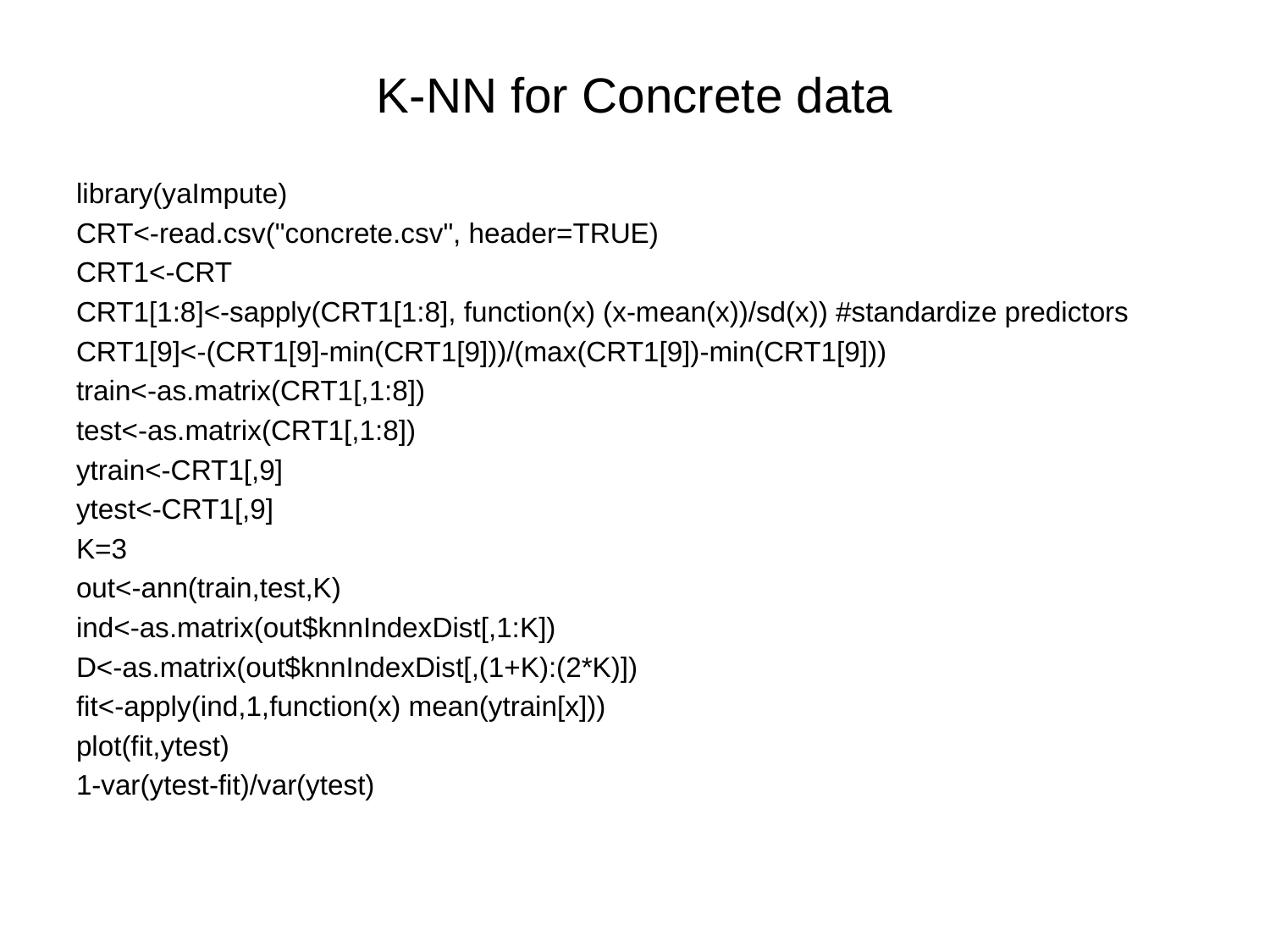

# K-NN for Concrete data
library(yaImpute)
CRT<-read.csv("concrete.csv", header=TRUE)
CRT1<-CRT
CRT1[1:8]<-sapply(CRT1[1:8], function(x) (x-mean(x))/sd(x)) #standardize predictors
CRT1[9]<-(CRT1[9]-min(CRT1[9]))/(max(CRT1[9])-min(CRT1[9]))
train<-as.matrix(CRT1[,1:8])
test<-as.matrix(CRT1[,1:8])
ytrain<-CRT1[,9]
ytest<-CRT1[,9]
K=3
out<-ann(train,test,K)
ind<-as.matrix(out$knnIndexDist[,1:K])
D<-as.matrix(out$knnIndexDist[,(1+K):(2*K)])
fit<-apply(ind,1,function(x) mean(ytrain[x]))
plot(fit,ytest)
1-var(ytest-fit)/var(ytest)